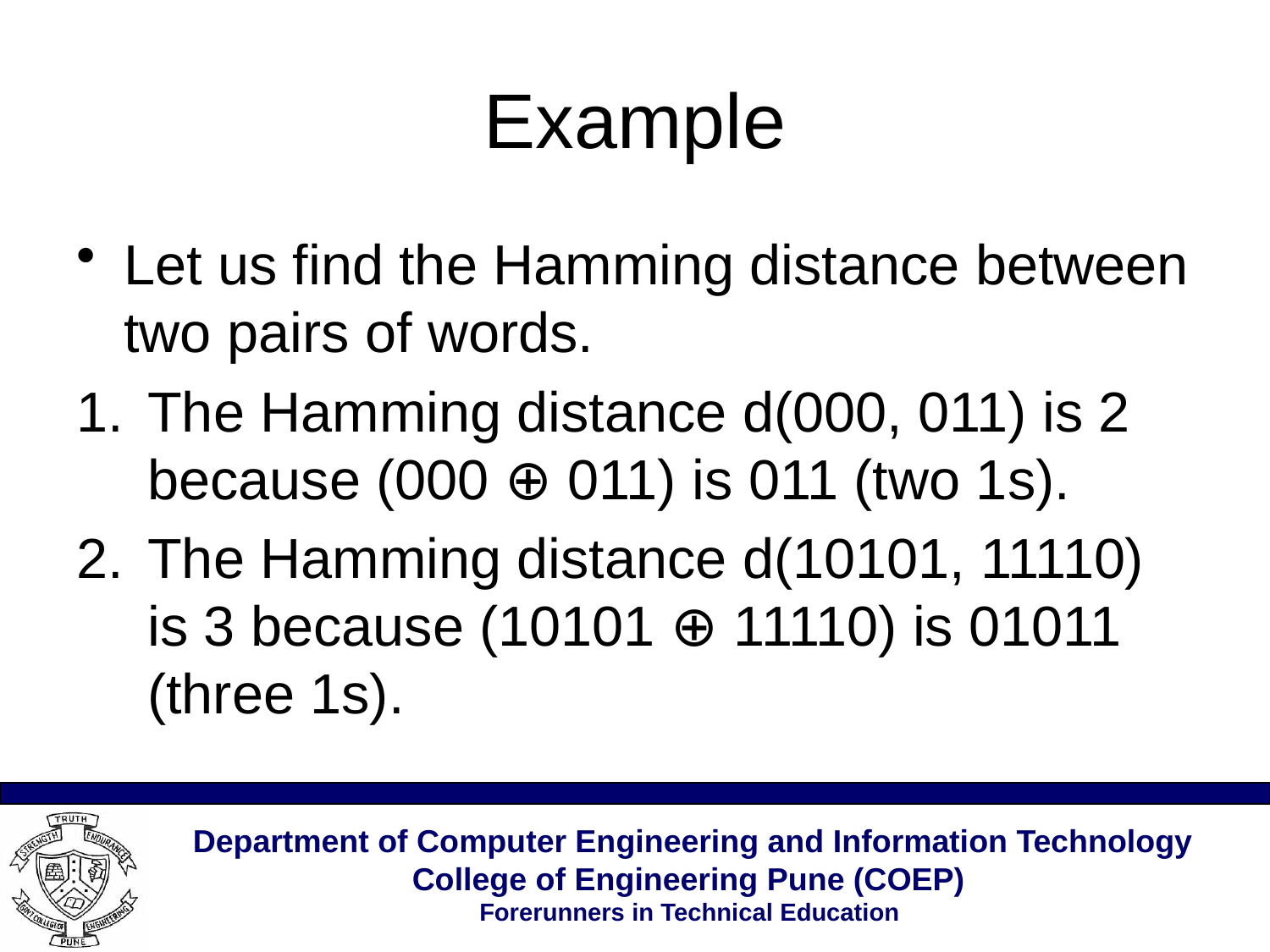

# Example
Let us find the Hamming distance between two pairs of words.
The Hamming distance d(000, 011) is 2 because (000 ⊕ 011) is 011 (two 1s).
The Hamming distance d(10101, 11110) is 3 because (10101 ⊕ 11110) is 01011 (three 1s).